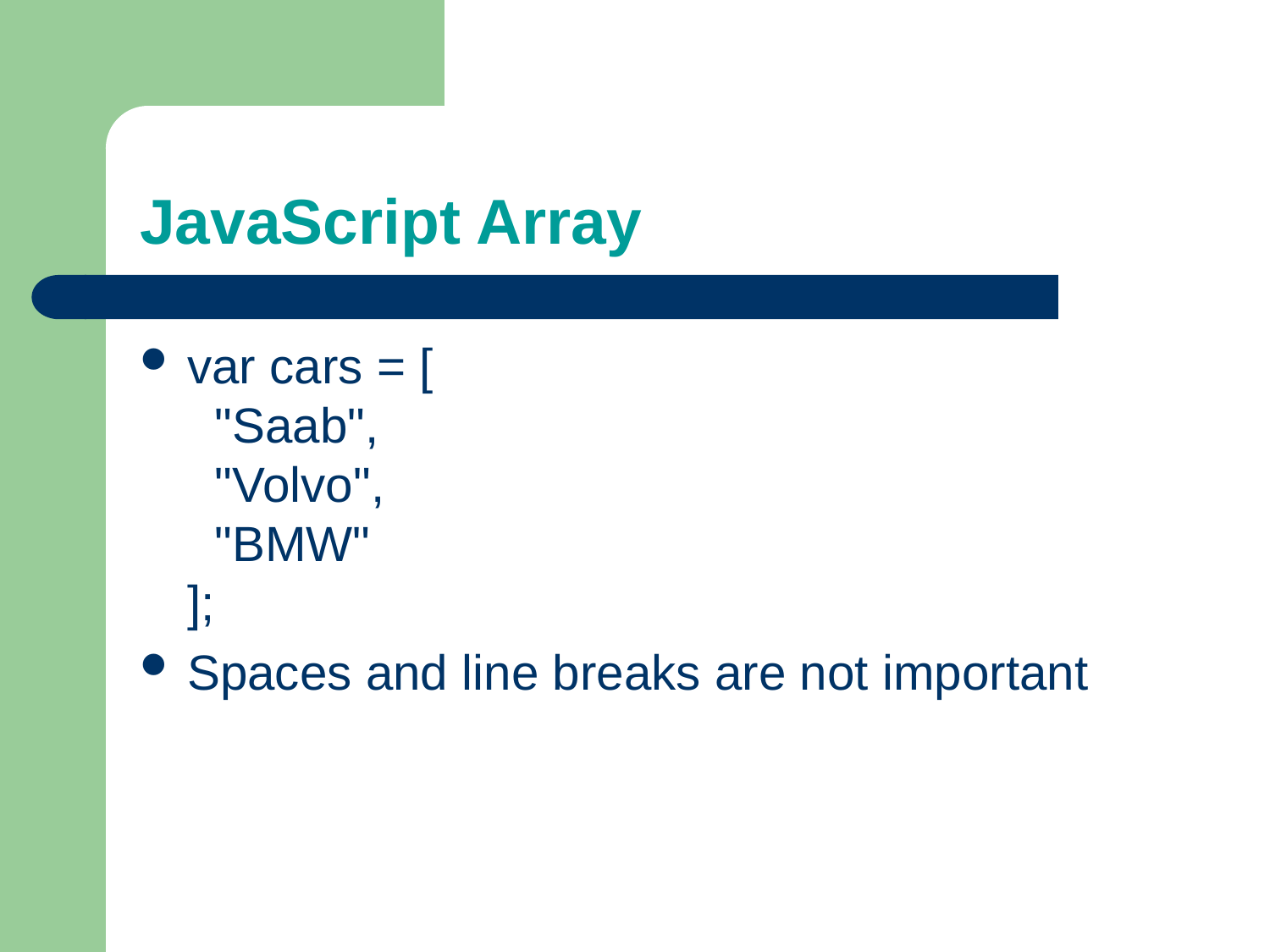

# JavaScript Array
var cars = [
  "Saab",
  "Volvo",
  "BMW"
];
Spaces and line breaks are not important